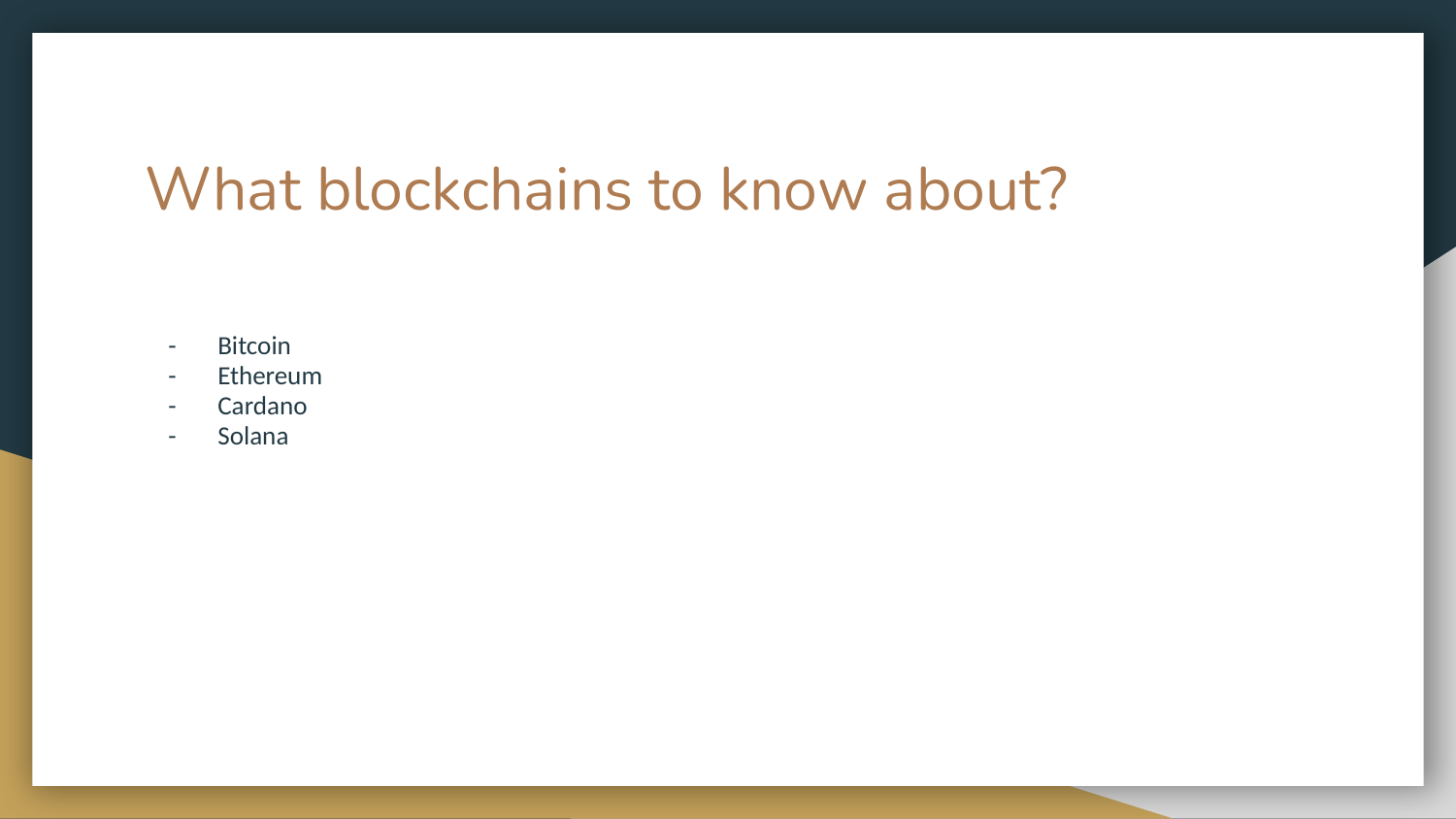

# What blockchains to know about?
Bitcoin
Ethereum
Cardano
Solana